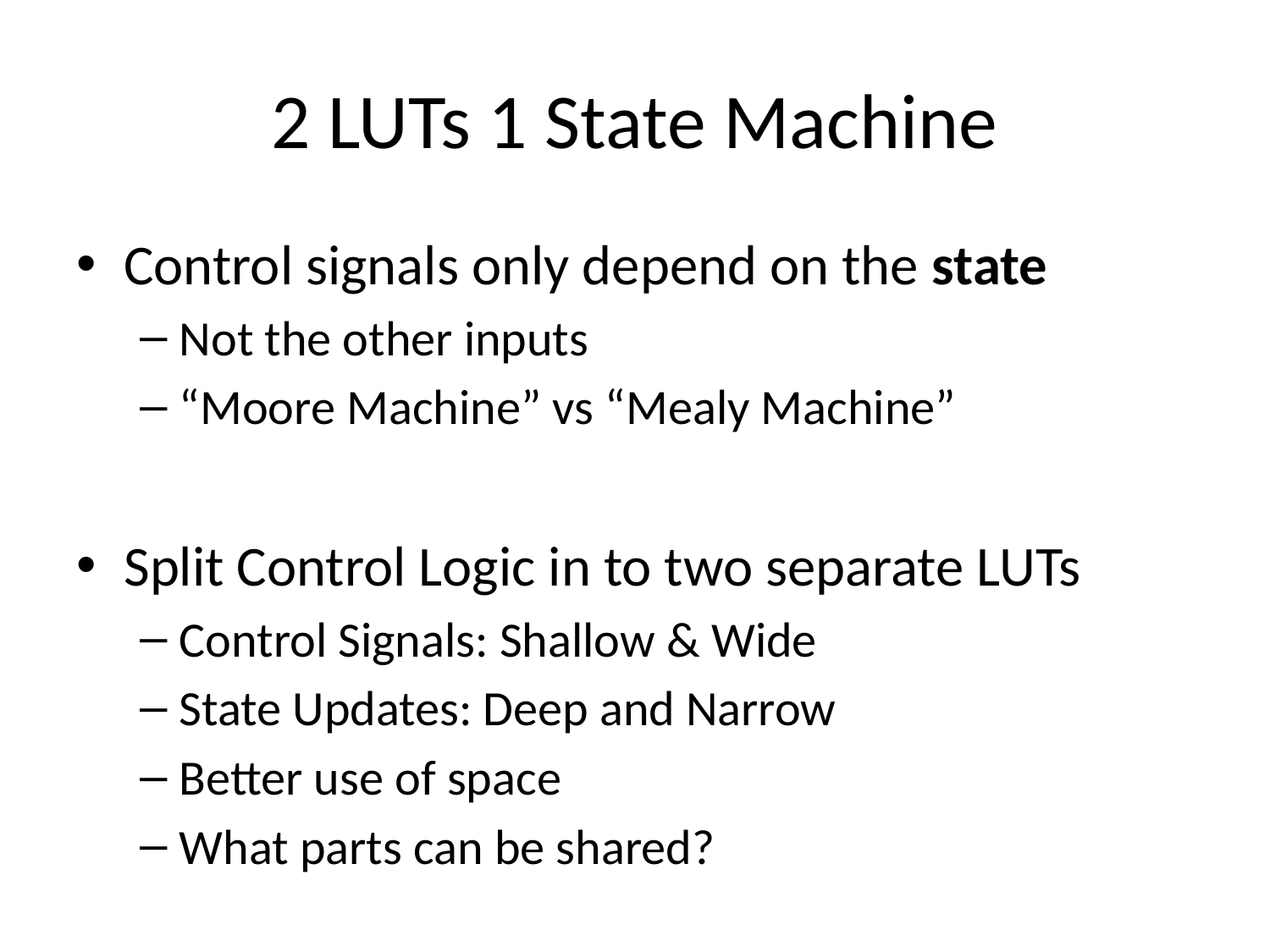

# 2 LUTs 1 State Machine
Control signals only depend on the state
Not the other inputs
“Moore Machine” vs “Mealy Machine”

Split Control Logic in to two separate LUTs
Control Signals: Shallow & Wide
State Updates: Deep and Narrow
Better use of space
What parts can be shared?